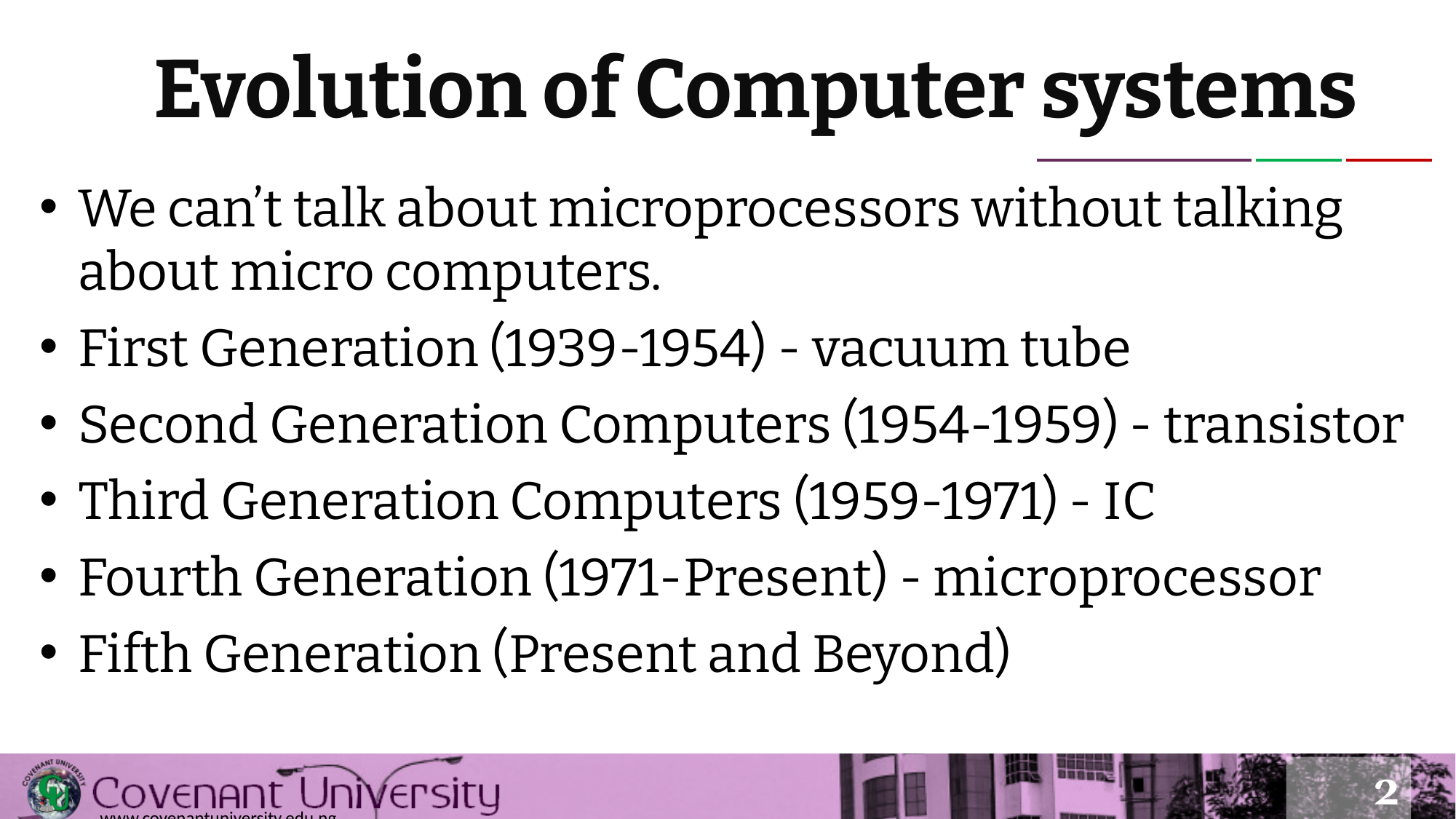

# Evolution of Computer systems
We can’t talk about microprocessors without talking about micro computers.
First Generation (1939-1954) - vacuum tube
Second Generation Computers (1954-1959) - transistor
Third Generation Computers (1959-1971) - IC
Fourth Generation (1971-Present) - microprocessor
Fifth Generation (Present and Beyond)